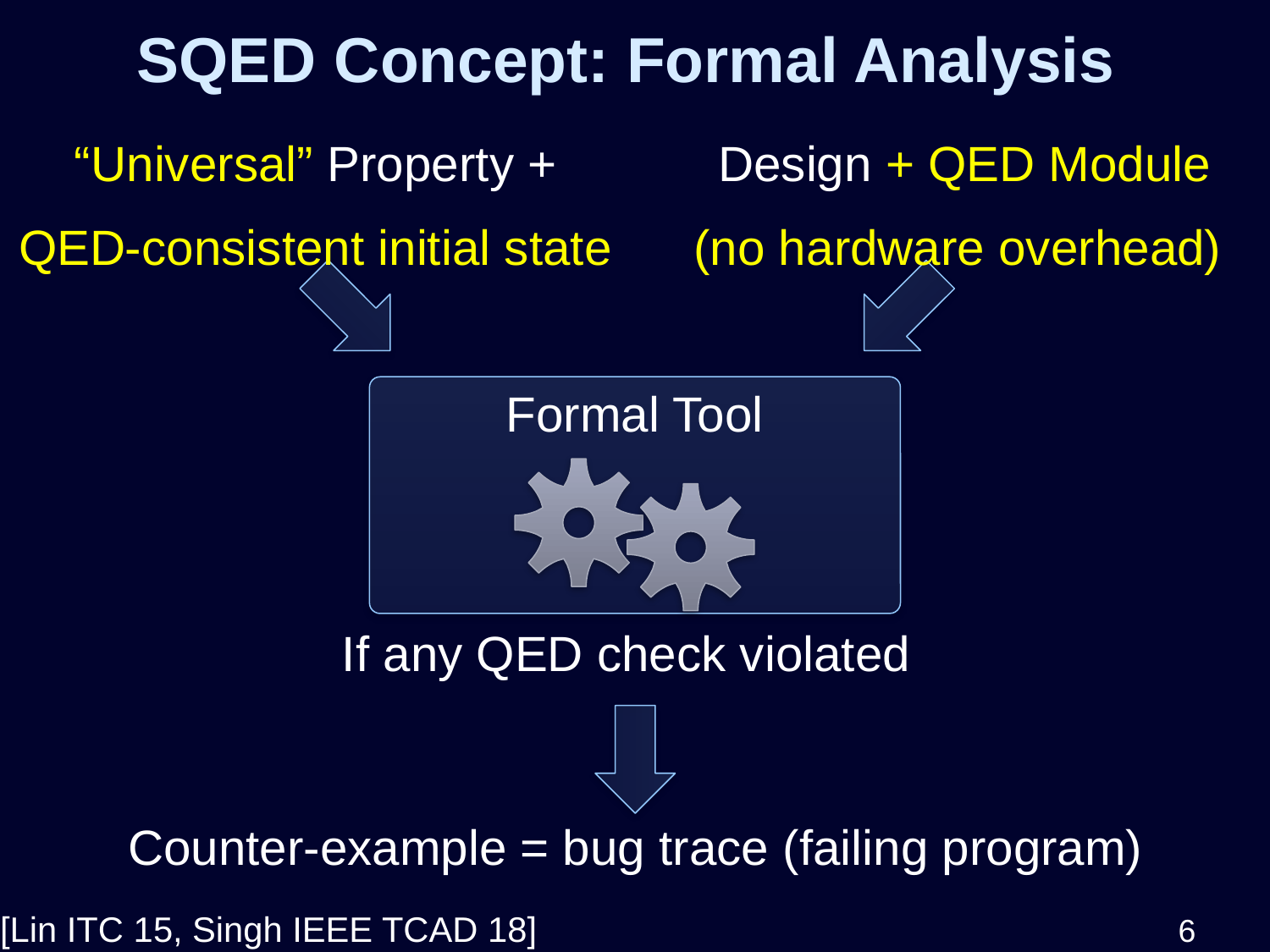

SQED Concept: Formal Analysis
“Universal” Property +
QED-consistent initial state

Design + QED Module
(no hardware overhead)

Formal Tool

If any QED check violated

Counter-example = bug trace (failing program)
[Lin ITC 15, Singh IEEE TCAD 18]
	6